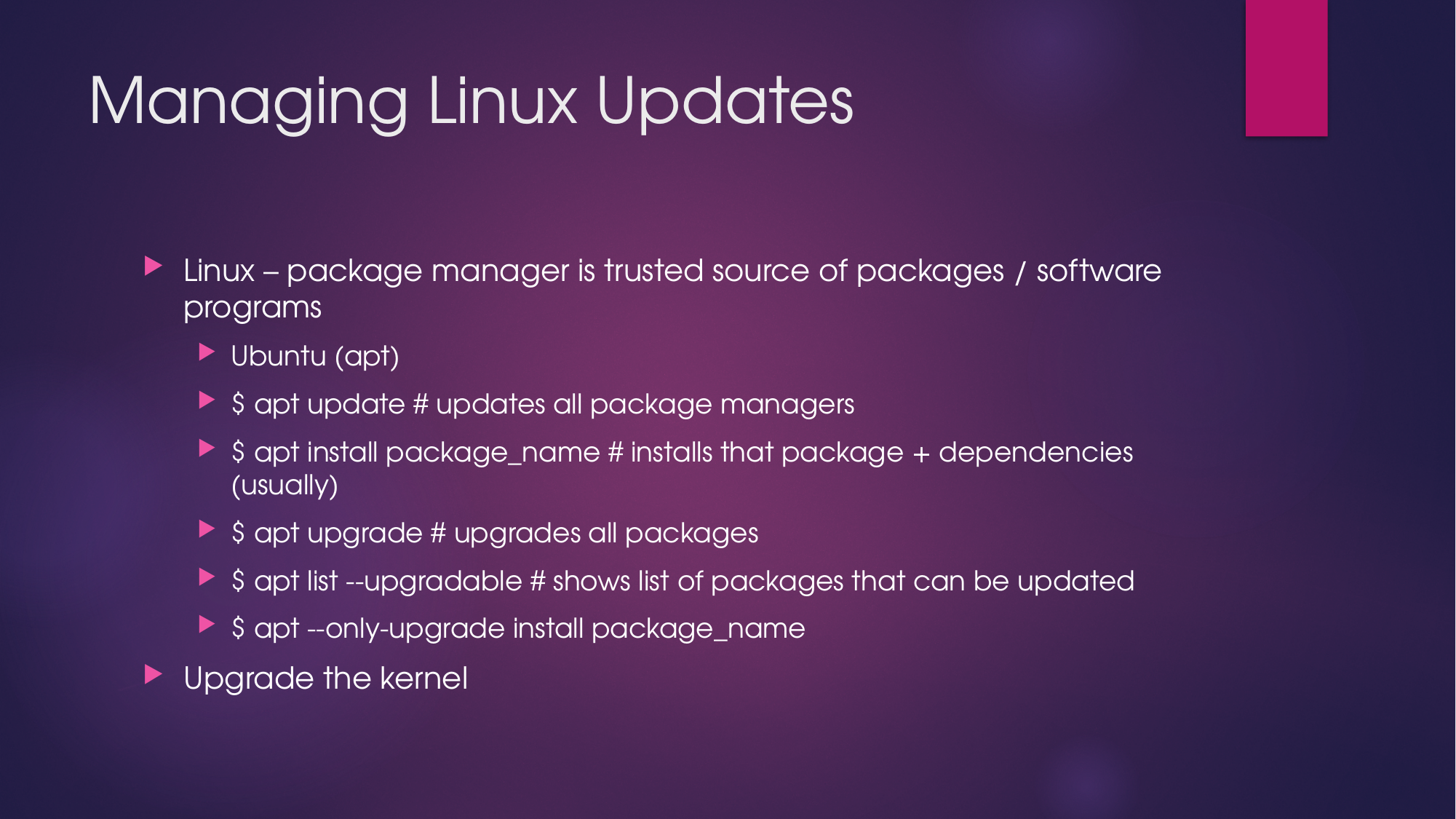

# Managing Linux Updates
Linux – package manager is trusted source of packages / software programs
Ubuntu (apt)
$ apt update # updates all package managers
$ apt install package_name # installs that package + dependencies (usually)
$ apt upgrade # upgrades all packages
$ apt list --upgradable # shows list of packages that can be updated
$ apt --only-upgrade install package_name
Upgrade the kernel